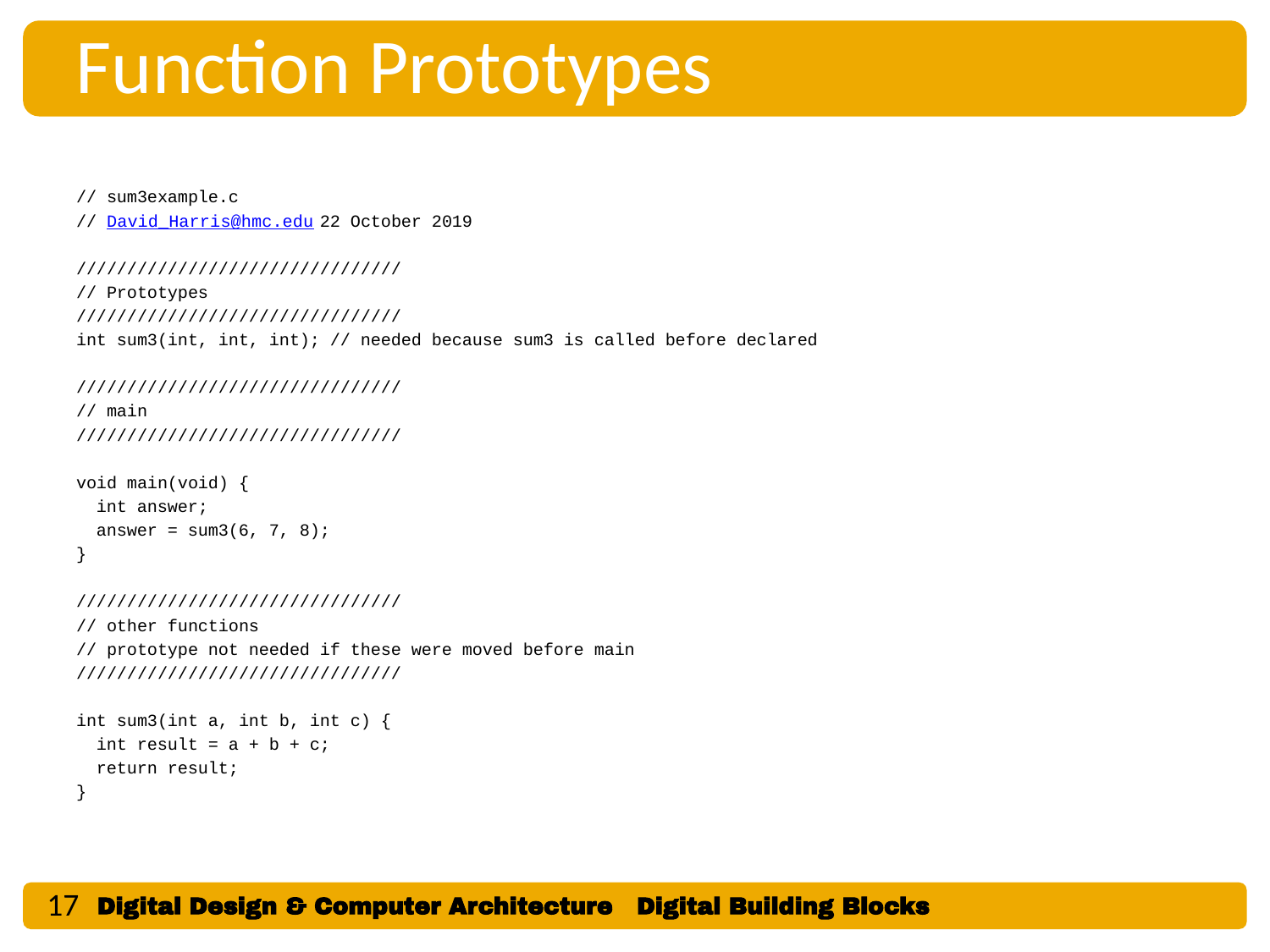

Function Prototypes
// sum3example.c
// David_Harris@hmc.edu 22 October 2019

////////////////////////////////
// Prototypes
////////////////////////////////
int sum3(int, int, int); // needed because sum3 is called before declared

////////////////////////////////
// main
////////////////////////////////

void main(void) {
  int answer;
  answer = sum3(6, 7, 8);
}

////////////////////////////////
// other functions
// prototype not needed if these were moved before main
////////////////////////////////

int sum3(int a, int b, int c) {
  int result = a + b + c;
  return result;
}

17